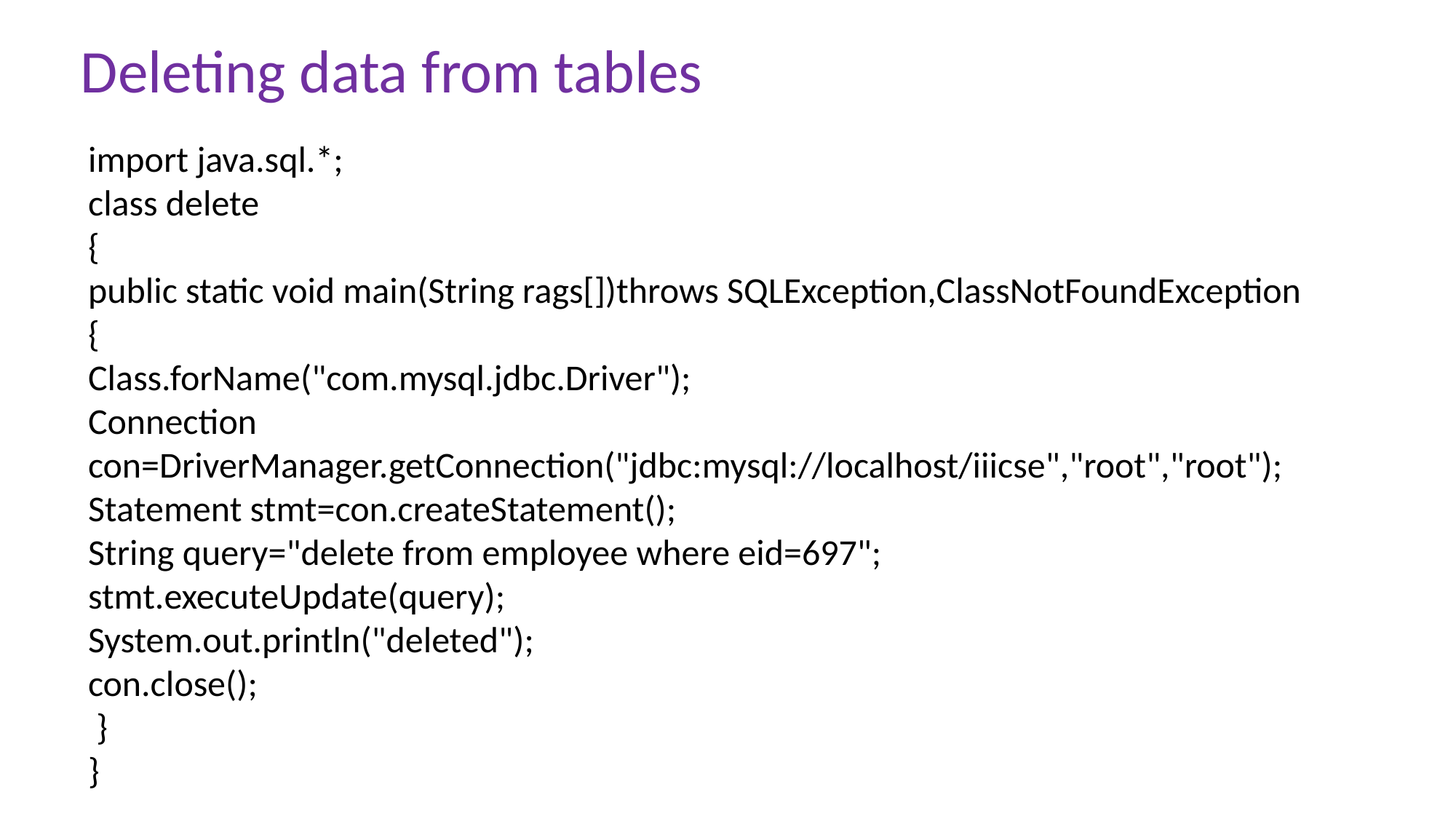

Deleting data from tables
import java.sql.*;
class delete
{
public static void main(String rags[])throws SQLException,ClassNotFoundException
{
Class.forName("com.mysql.jdbc.Driver");
Connection con=DriverManager.getConnection("jdbc:mysql://localhost/iiicse","root","root");
Statement stmt=con.createStatement();
String query="delete from employee where eid=697";
stmt.executeUpdate(query);
System.out.println("deleted");
con.close();
 }
}